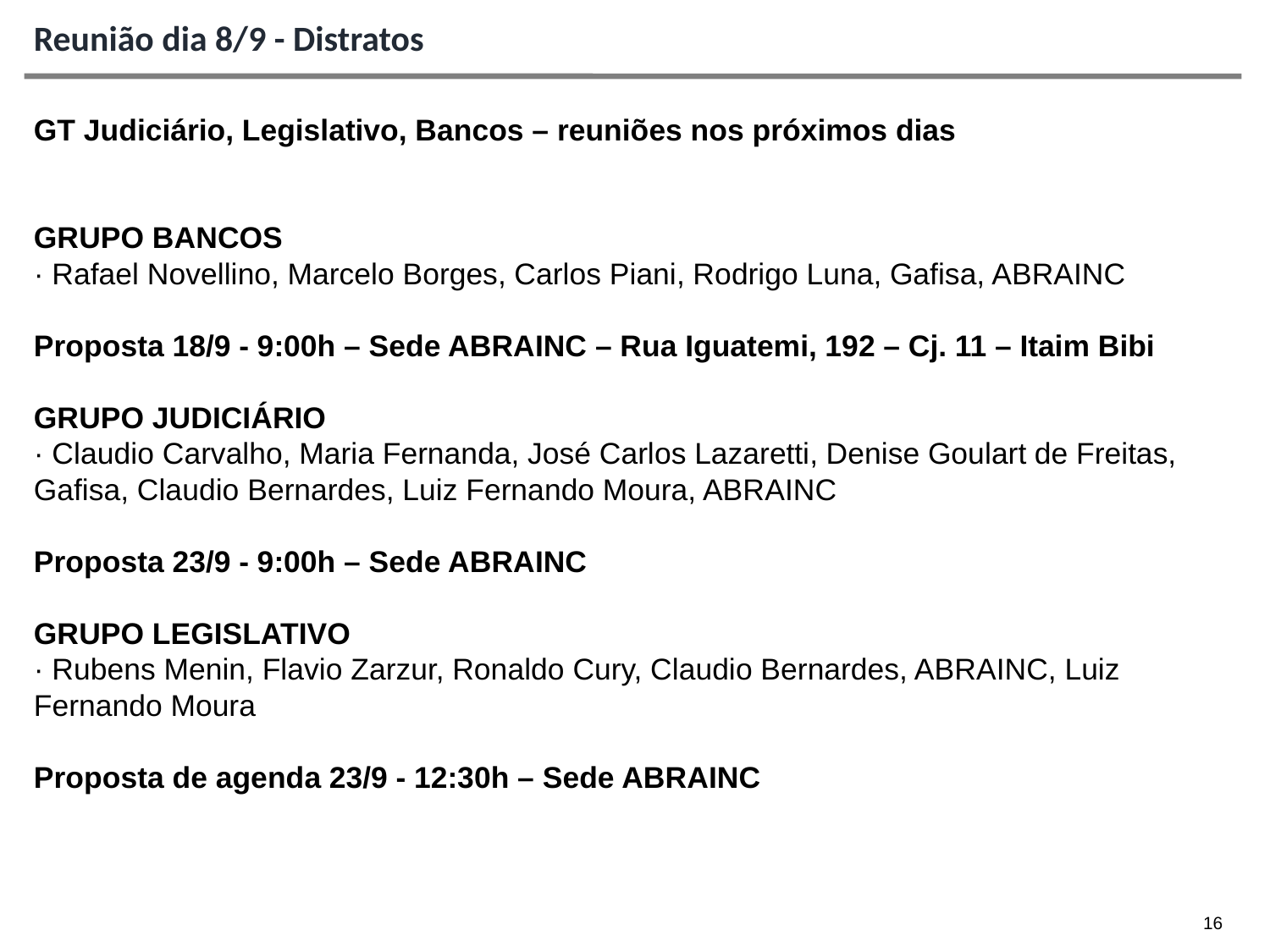

# Reunião dia 8/9 - Distratos

GT Judiciário, Legislativo, Bancos – reuniões nos próximos dias

GRUPO BANCOS
· Rafael Novellino, Marcelo Borges, Carlos Piani, Rodrigo Luna, Gafisa, ABRAINC

Proposta 18/9 - 9:00h – Sede ABRAINC – Rua Iguatemi, 192 – Cj. 11 – Itaim Bibi

GRUPO JUDICIÁRIO
· Claudio Carvalho, Maria Fernanda, José Carlos Lazaretti, Denise Goulart de Freitas, Gafisa, Claudio Bernardes, Luiz Fernando Moura, ABRAINC

Proposta 23/9 - 9:00h – Sede ABRAINC

GRUPO LEGISLATIVO
· Rubens Menin, Flavio Zarzur, Ronaldo Cury, Claudio Bernardes, ABRAINC, Luiz Fernando Moura

Proposta de agenda 23/9 - 12:30h – Sede ABRAINC

16